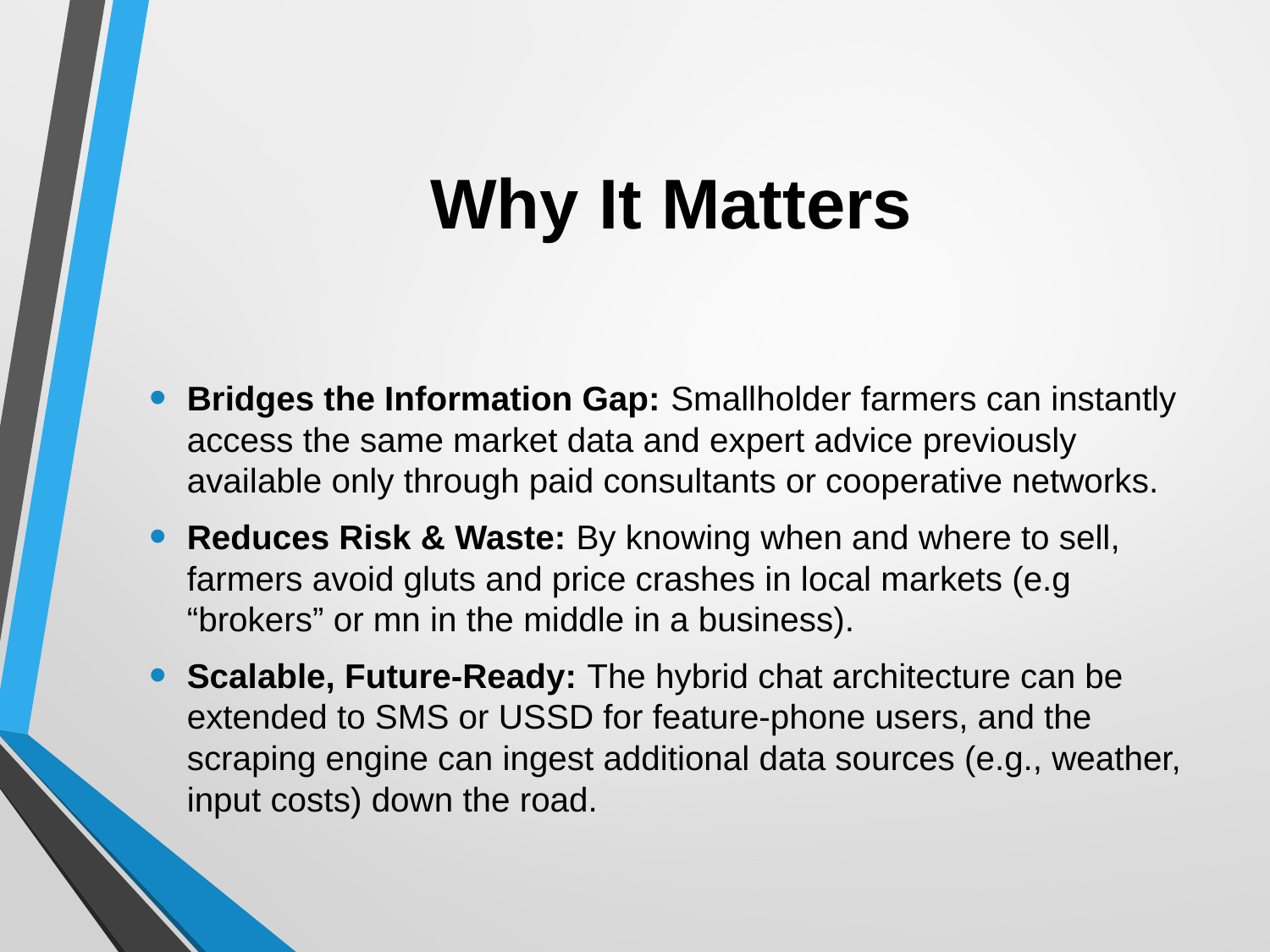

# Why It Matters
Bridges the Information Gap: Smallholder farmers can instantly access the same market data and expert advice previously available only through paid consultants or cooperative networks.
Reduces Risk & Waste: By knowing when and where to sell, farmers avoid gluts and price crashes in local markets (e.g “brokers” or mn in the middle in a business).
Scalable, Future-Ready: The hybrid chat architecture can be extended to SMS or USSD for feature-phone users, and the scraping engine can ingest additional data sources (e.g., weather, input costs) down the road.